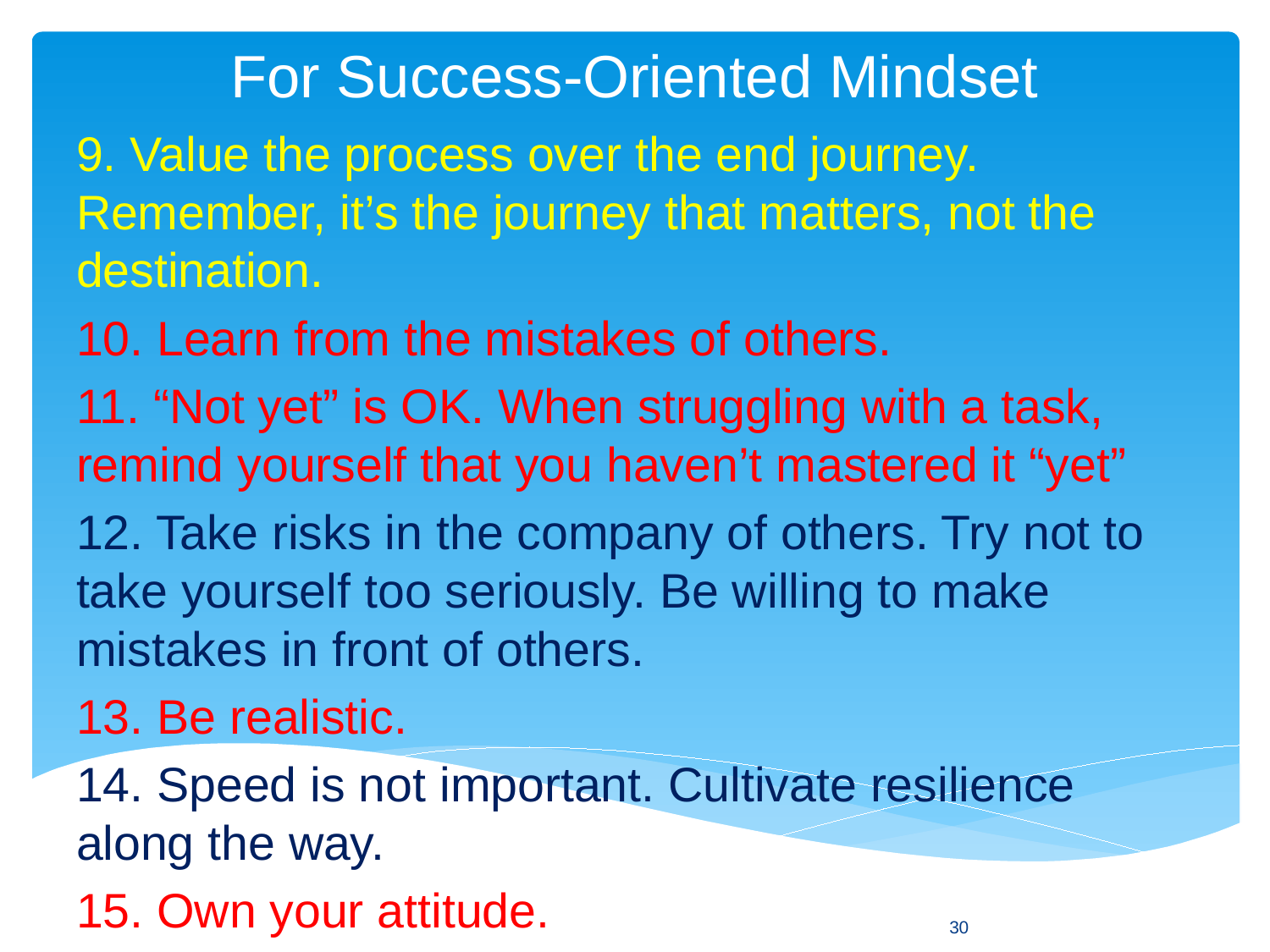

# For Success-Oriented Mindset
9. Value the process over the end journey. Remember, it’s the journey that matters, not the destination.
10. Learn from the mistakes of others.
11. “Not yet” is OK. When struggling with a task, remind yourself that you haven’t mastered it “yet”
12. Take risks in the company of others. Try not to take yourself too seriously. Be willing to make mistakes in front of others.
13. Be realistic.
14. Speed is not important. Cultivate resilience along the way.
15. Own your attitude.

30